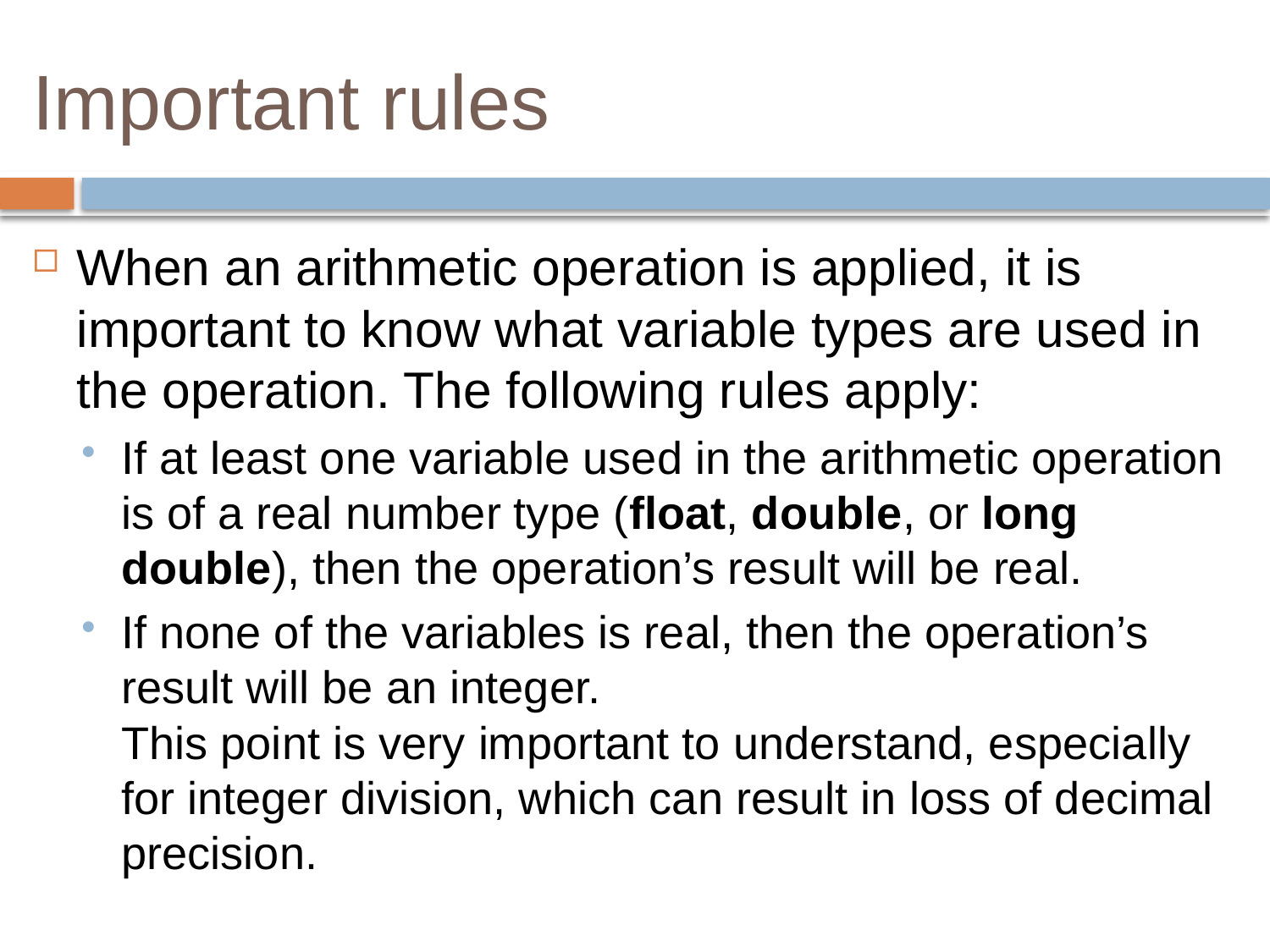

# Important rules
When an arithmetic operation is applied, it is important to know what variable types are used in the operation. The following rules apply:
If at least one variable used in the arithmetic operation is of a real number type (float, double, or long double), then the operation’s result will be real.
If none of the variables is real, then the operation’s result will be an integer.
This point is very important to understand, especially for integer division, which can result in loss of decimal precision.